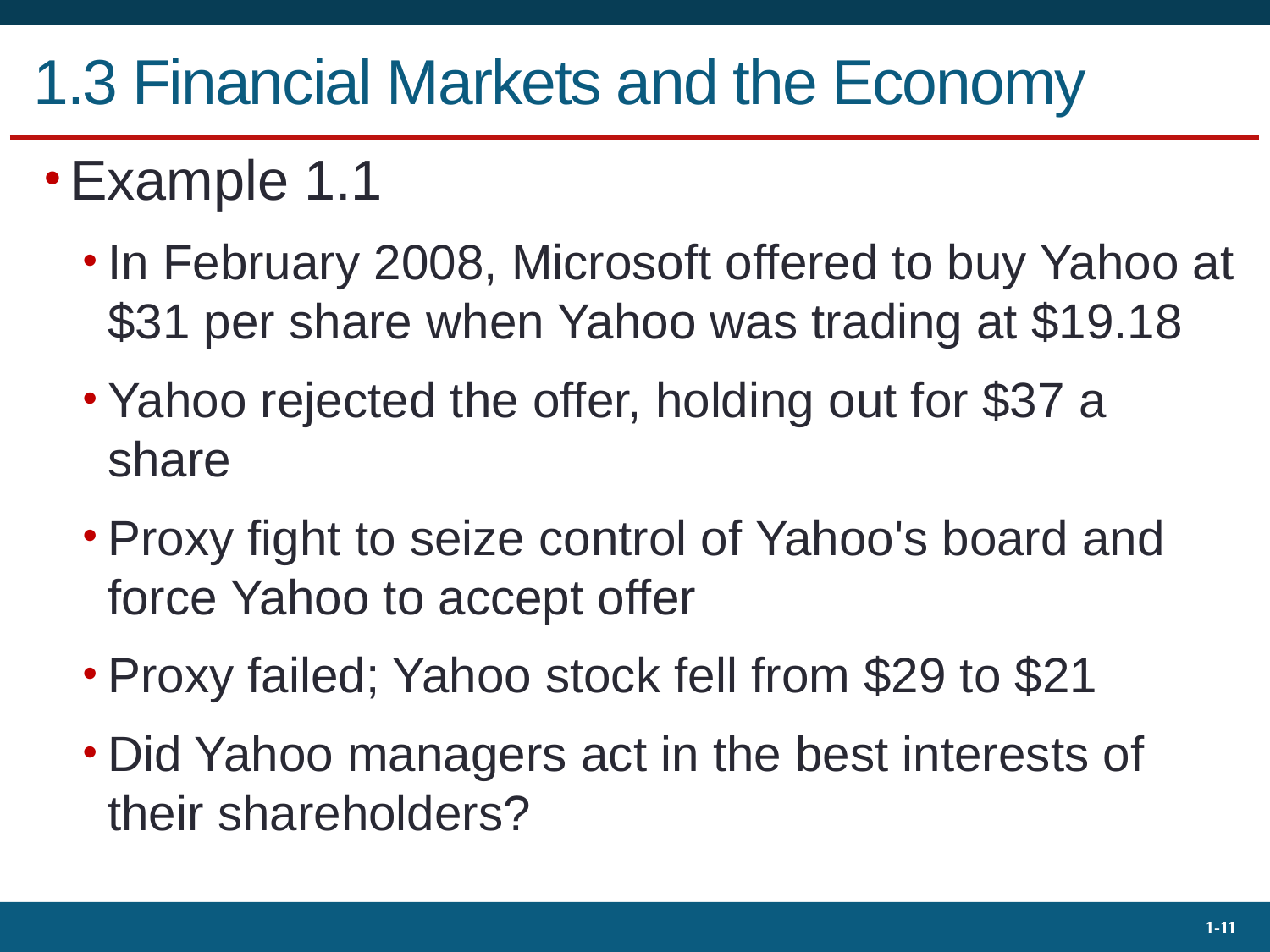

# 1.3 Financial Markets and the Economy
Example 1.1
In February 2008, Microsoft offered to buy Yahoo at $31 per share when Yahoo was trading at $19.18
Yahoo rejected the offer, holding out for $37 a share
Proxy fight to seize control of Yahoo's board and force Yahoo to accept offer
Proxy failed; Yahoo stock fell from $29 to $21
Did Yahoo managers act in the best interests of their shareholders?